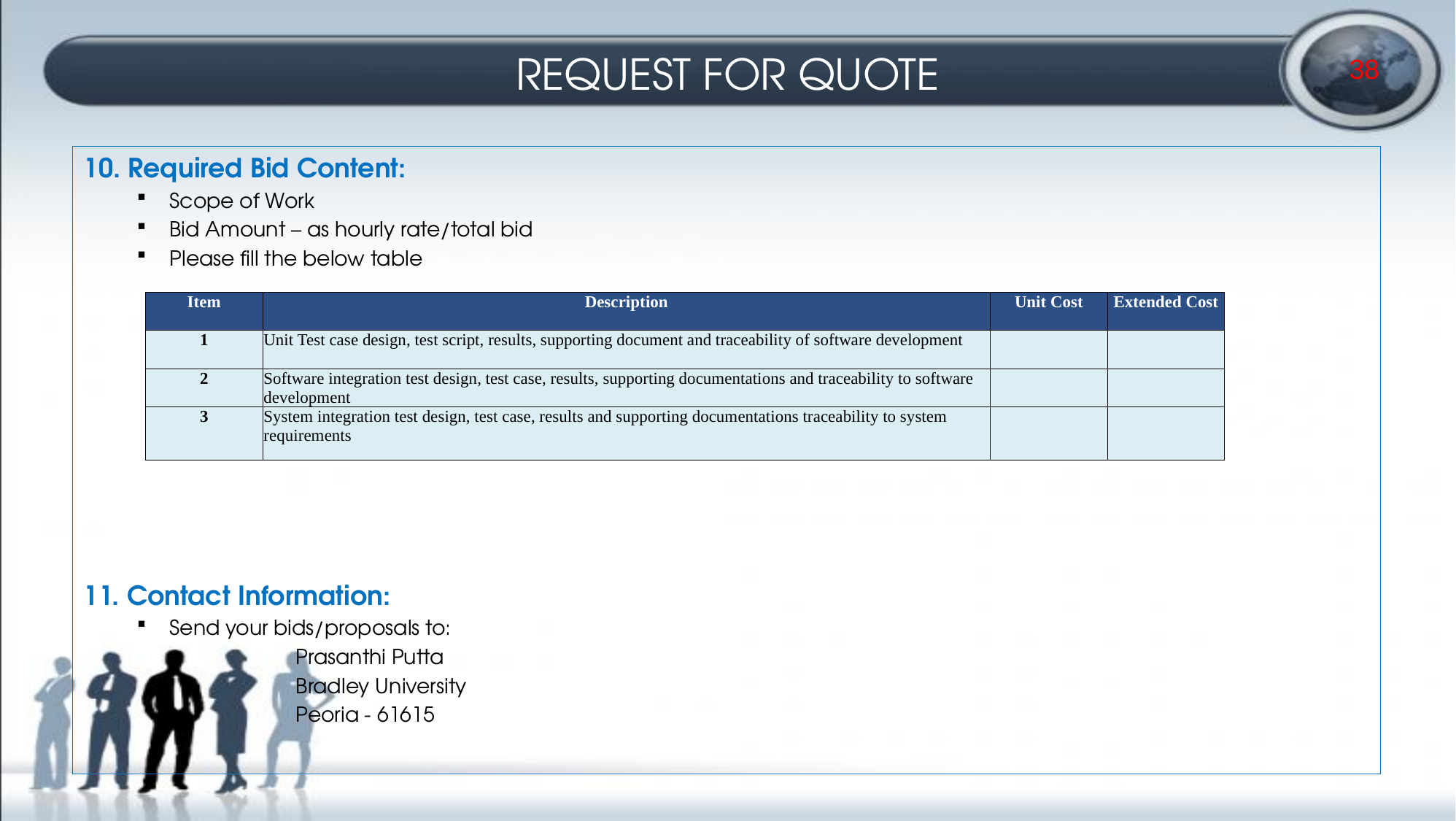

# REQUEST FOR QUOTE
38
10. Required Bid Content:
Scope of Work
Bid Amount – as hourly rate/total bid
Please fill the below table

11. Contact Information:
Send your bids/proposals to:
Prasanthi Putta
Bradley University
Peoria - 61615

| Item | Description | Unit Cost | Extended Cost |
| --- | --- | --- | --- |
| 1 | Unit Test case design, test script, results, supporting document and traceability of software development |  |  |
| 2 | Software integration test design, test case, results, supporting documentations and traceability to software development |  |  |
| 3 | System integration test design, test case, results and supporting documentations traceability to system requirements |  |  |